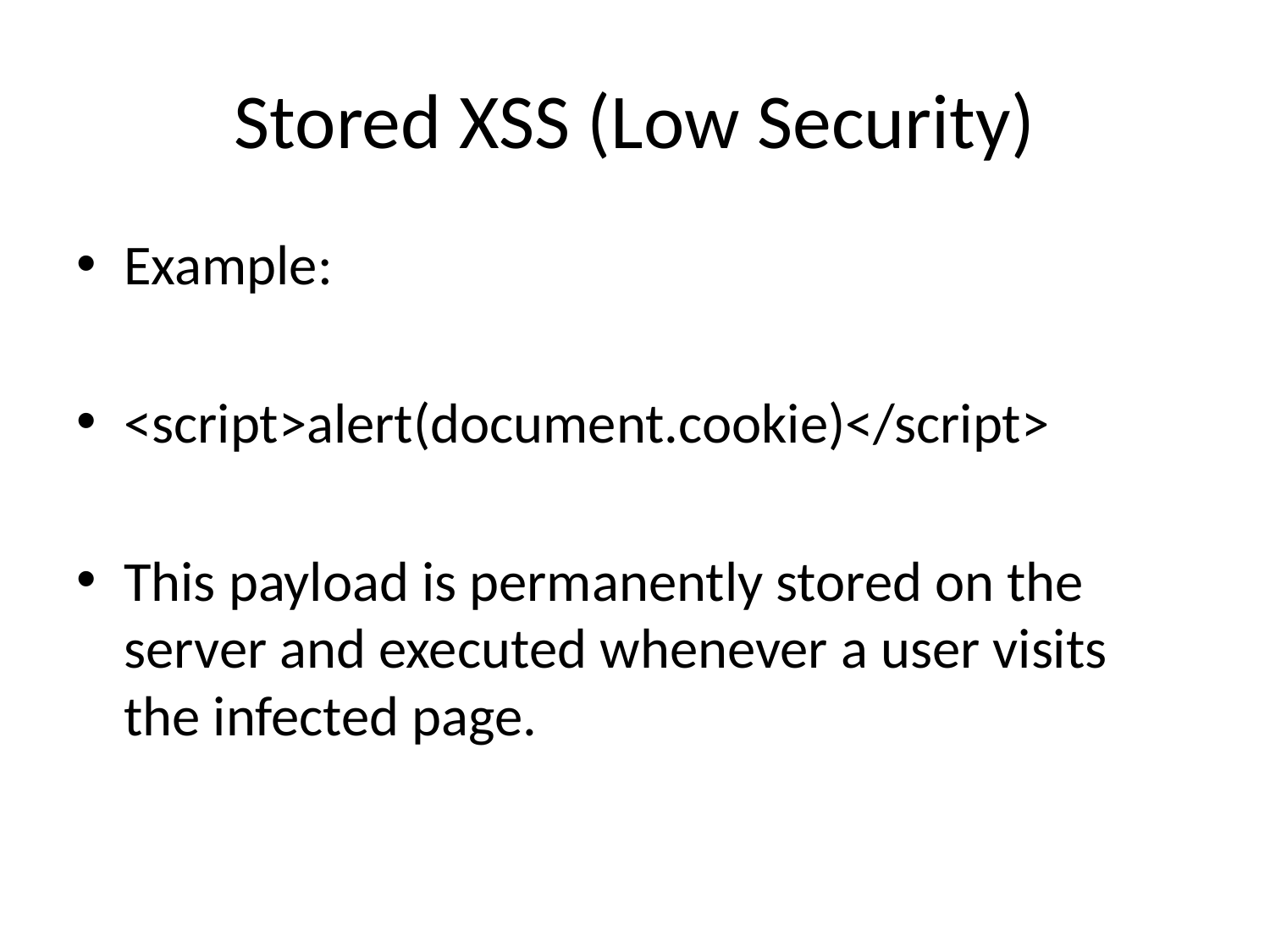

# Stored XSS (Low Security)
Example:

<script>alert(document.cookie)</script>

This payload is permanently stored on the server and executed whenever a user visits the infected page.